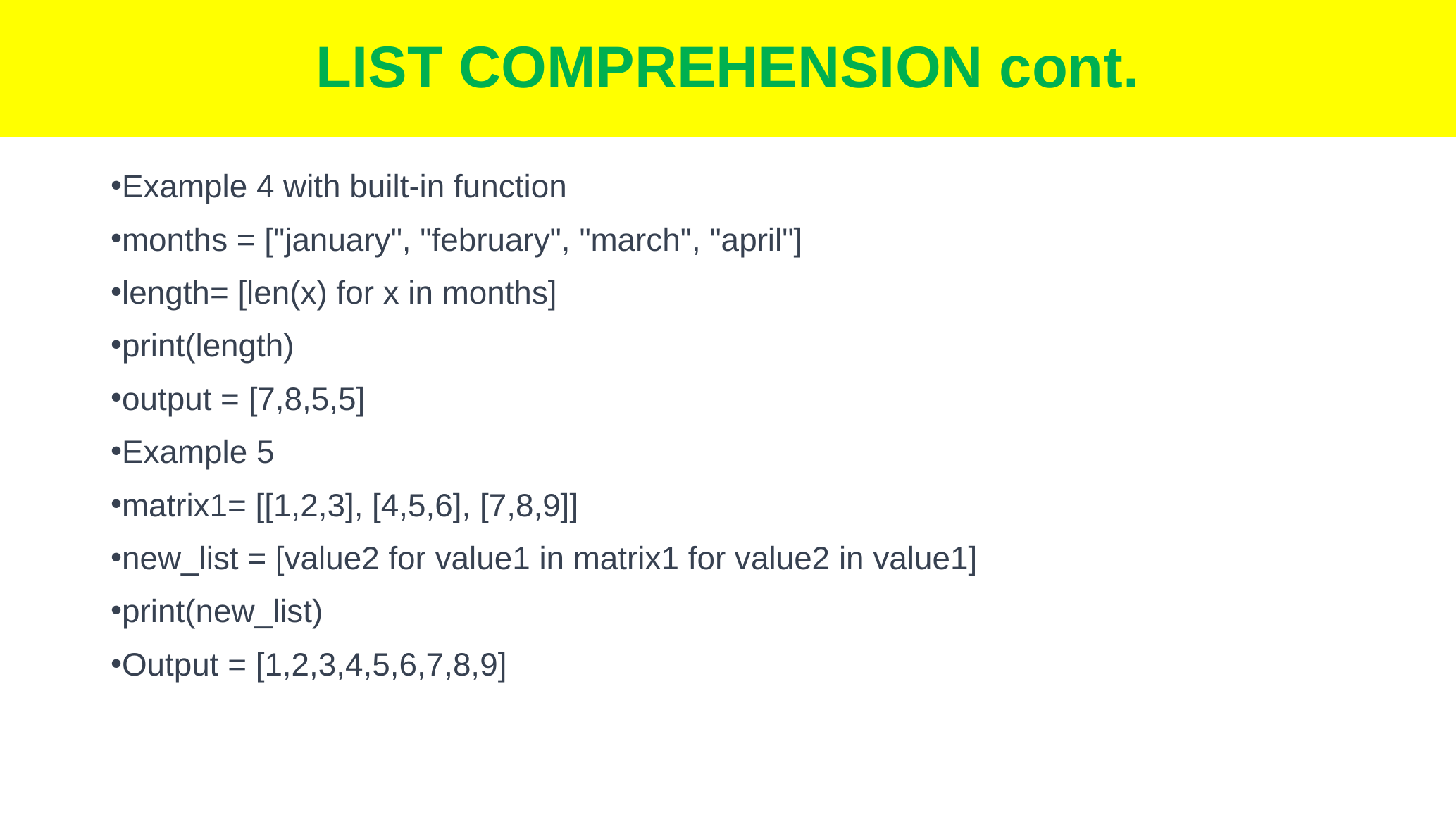

# LIST COMPREHENSION cont.
Example 4 with built-in function
months = ["january", "february", "march", "april"]
length= [len(x) for x in months]
print(length)
output = [7,8,5,5]
Example 5
matrix1= [[1,2,3], [4,5,6], [7,8,9]]
new_list = [value2 for value1 in matrix1 for value2 in value1]
print(new_list)
Output = [1,2,3,4,5,6,7,8,9]